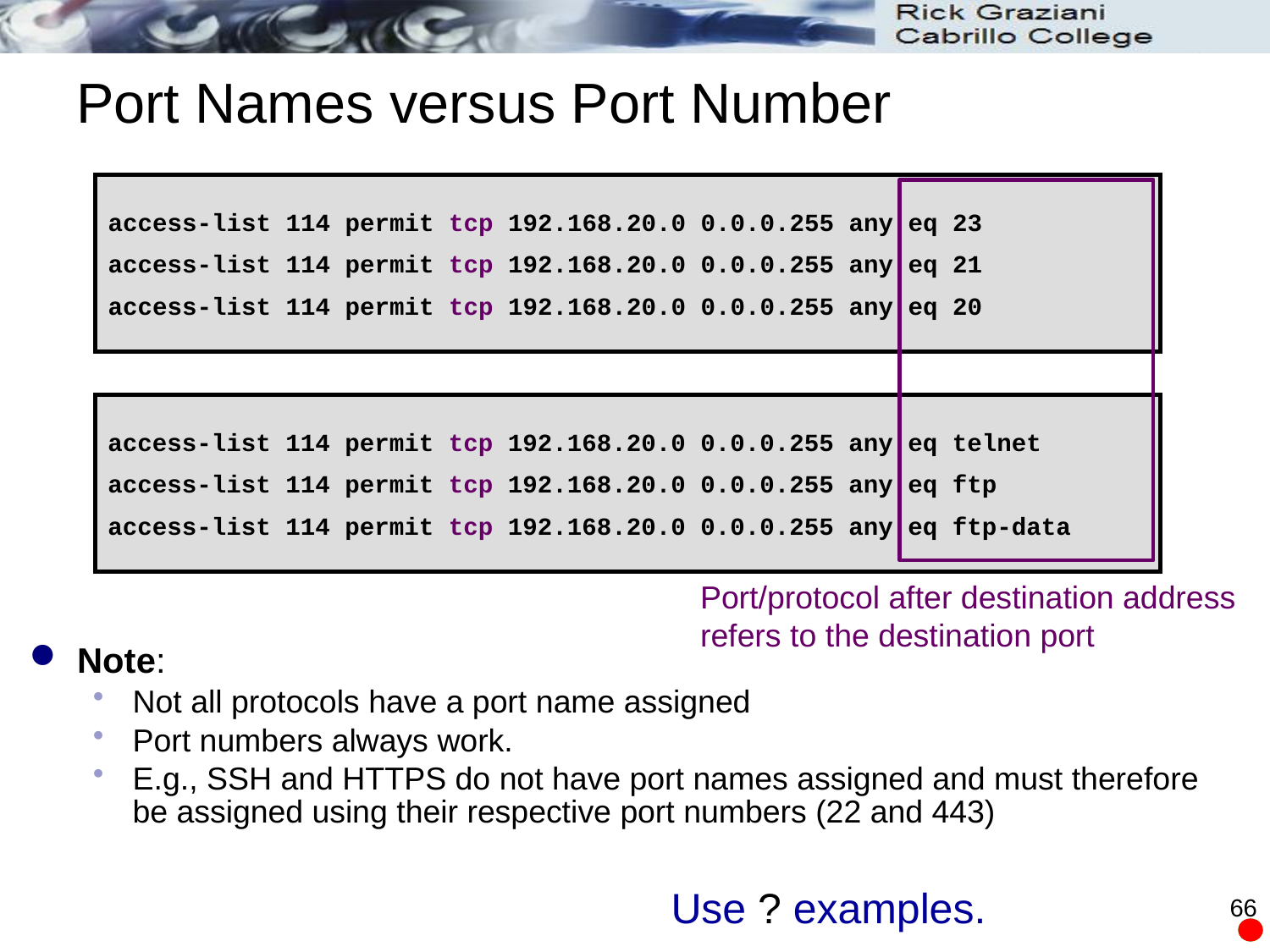

# Port Names versus Port Number
access-list 114 permit tcp 192.168.20.0 0.0.0.255 any eq 23
access-list 114 permit tcp 192.168.20.0 0.0.0.255 any eq 21
access-list 114 permit tcp 192.168.20.0 0.0.0.255 any eq 20

access-list 114 permit tcp 192.168.20.0 0.0.0.255 any eq telnet
access-list 114 permit tcp 192.168.20.0 0.0.0.255 any eq ftp
access-list 114 permit tcp 192.168.20.0 0.0.0.255 any eq ftp-data
Port/protocol after destination address refers to the destination port
Note:
Not all protocols have a port name assigned
Port numbers always work.
E.g., SSH and HTTPS do not have port names assigned and must therefore be assigned using their respective port numbers (22 and 443)
Use ? examples.
66